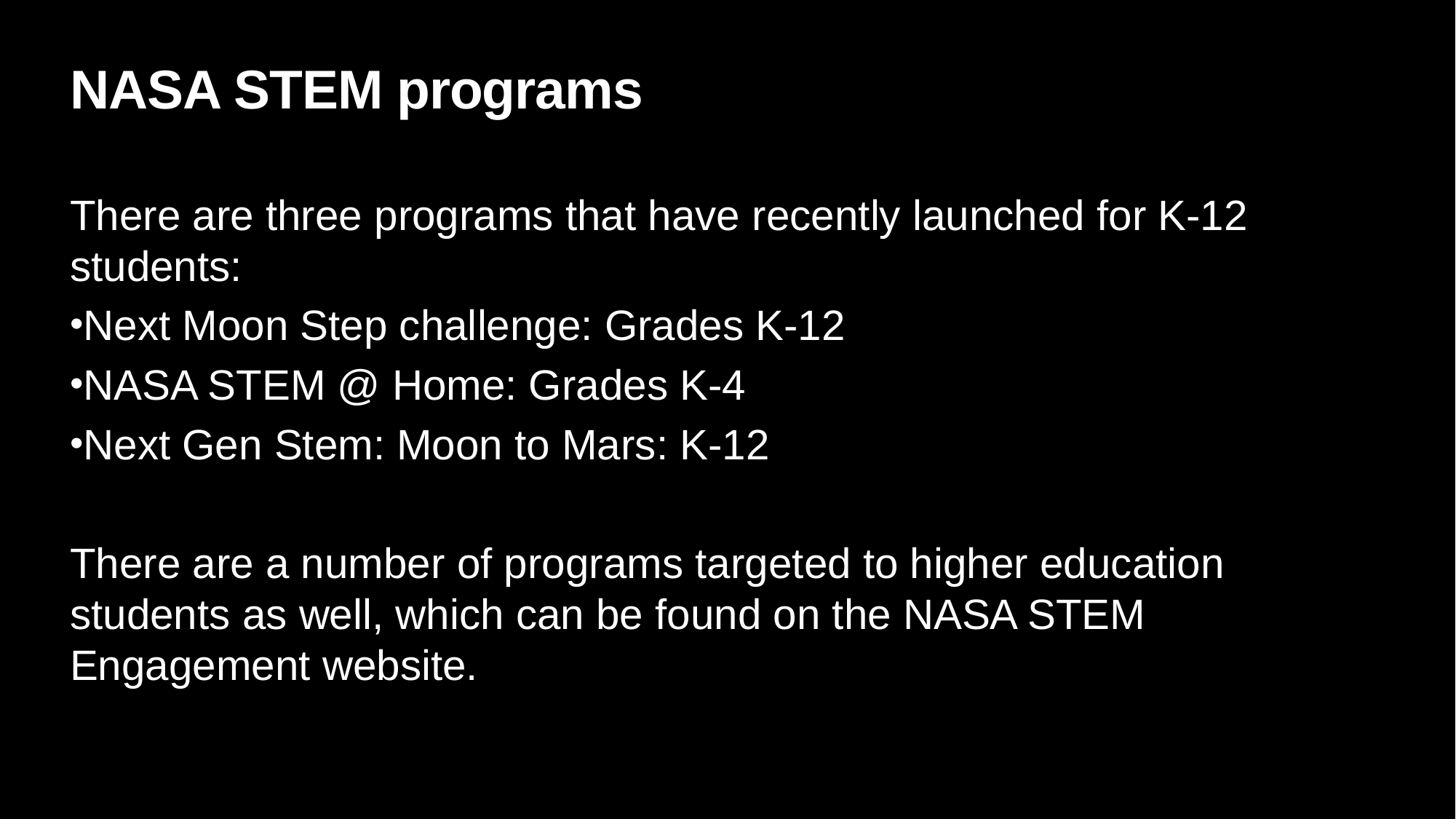

# NASA STEM programs
There are three programs that have recently launched for K-12 students:
Next Moon Step challenge: Grades K-12
NASA STEM @ Home: Grades K-4
Next Gen Stem: Moon to Mars: K-12

There are a number of programs targeted to higher education students as well, which can be found on the NASA STEM Engagement website.